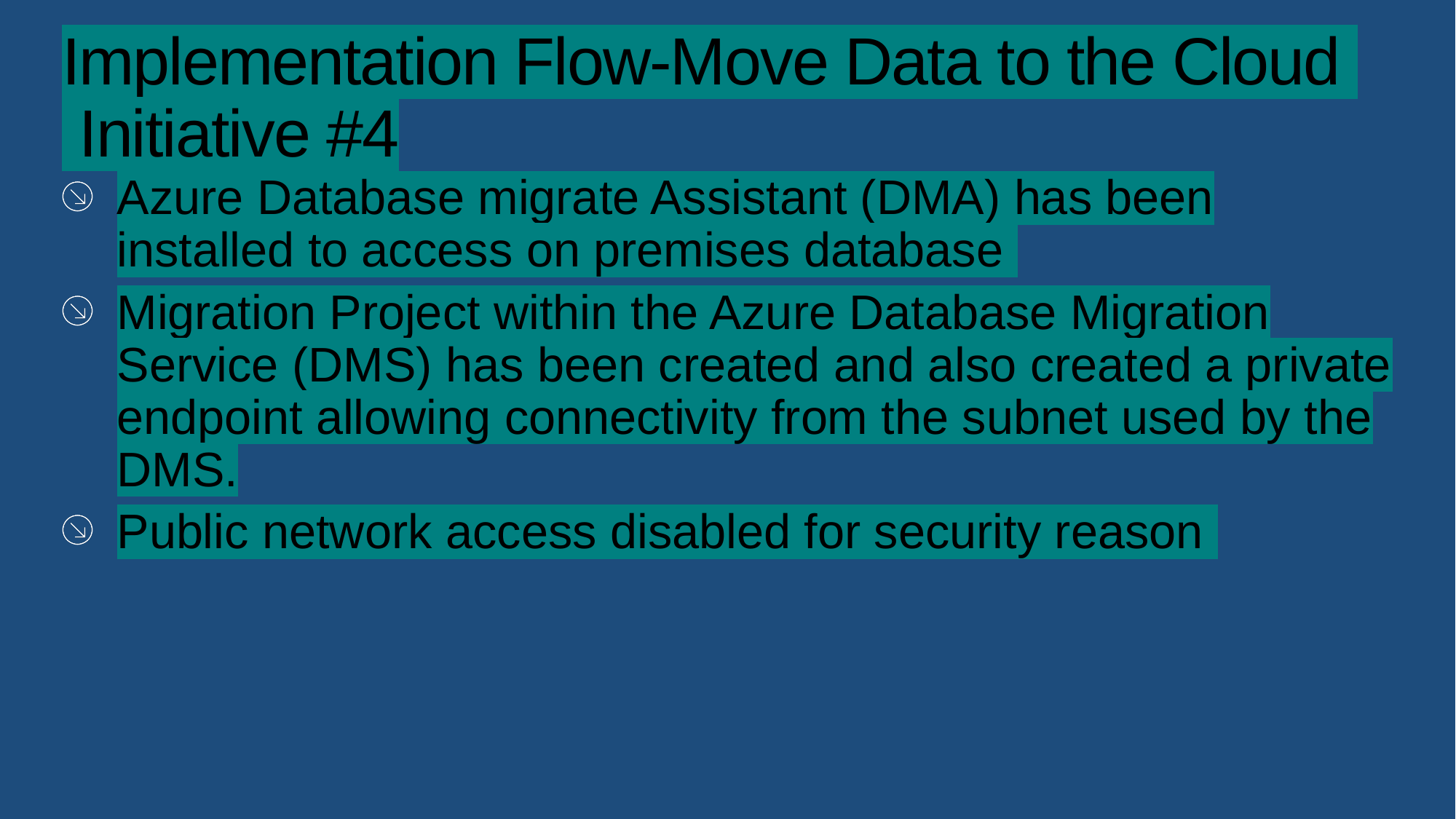

# Implementation Flow-Move Data to the Cloud Initiative #4
Azure Database migrate Assistant (DMA) has been installed to access on premises database
Migration Project within the Azure Database Migration Service (DMS) has been created and also created a private endpoint allowing connectivity from the subnet used by the DMS.
Public network access disabled for security reason